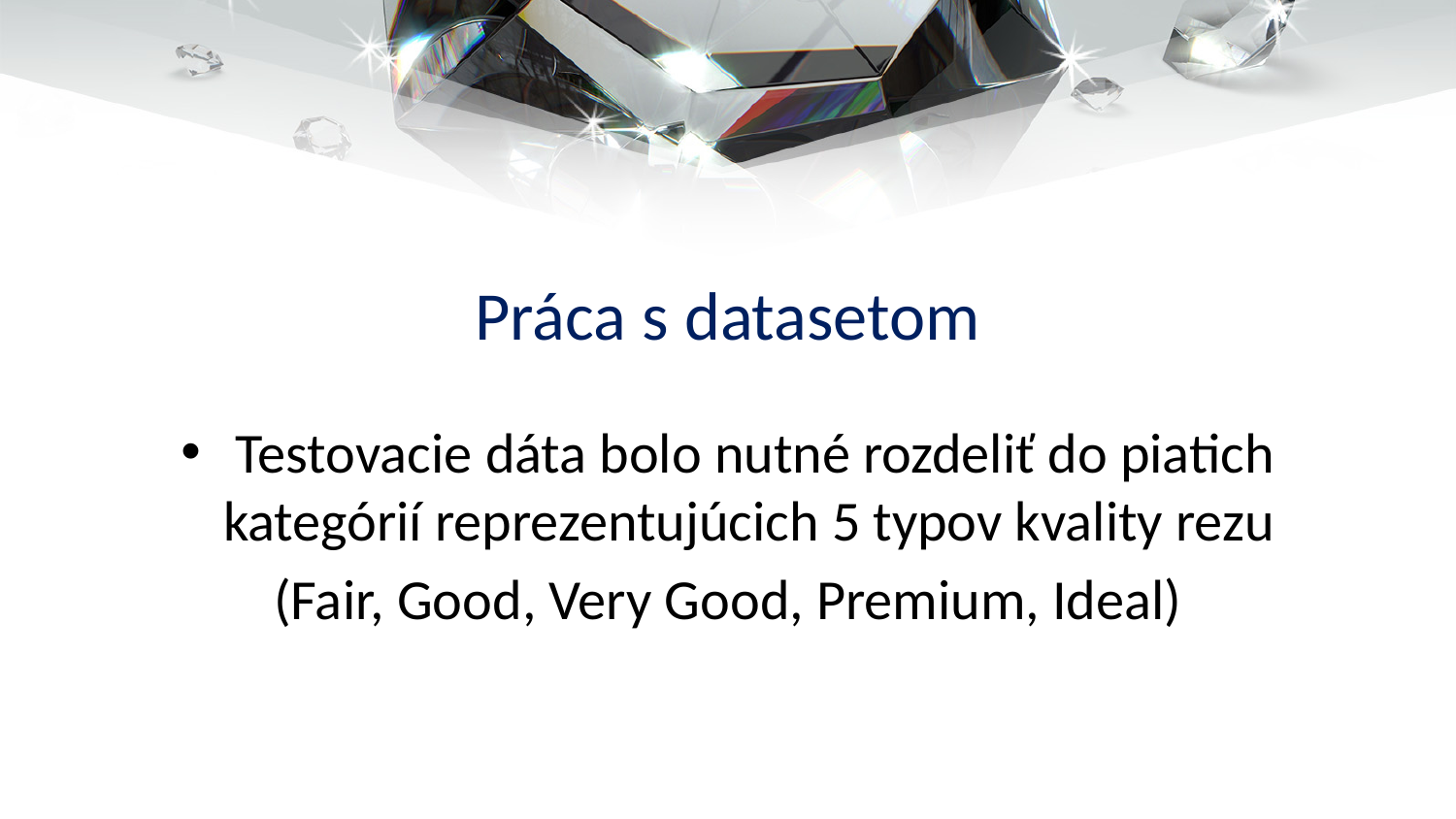

# Práca s datasetom
Testovacie dáta bolo nutné rozdeliť do piatich kategórií reprezentujúcich 5 typov kvality rezu
(Fair, Good, Very Good, Premium, Ideal)